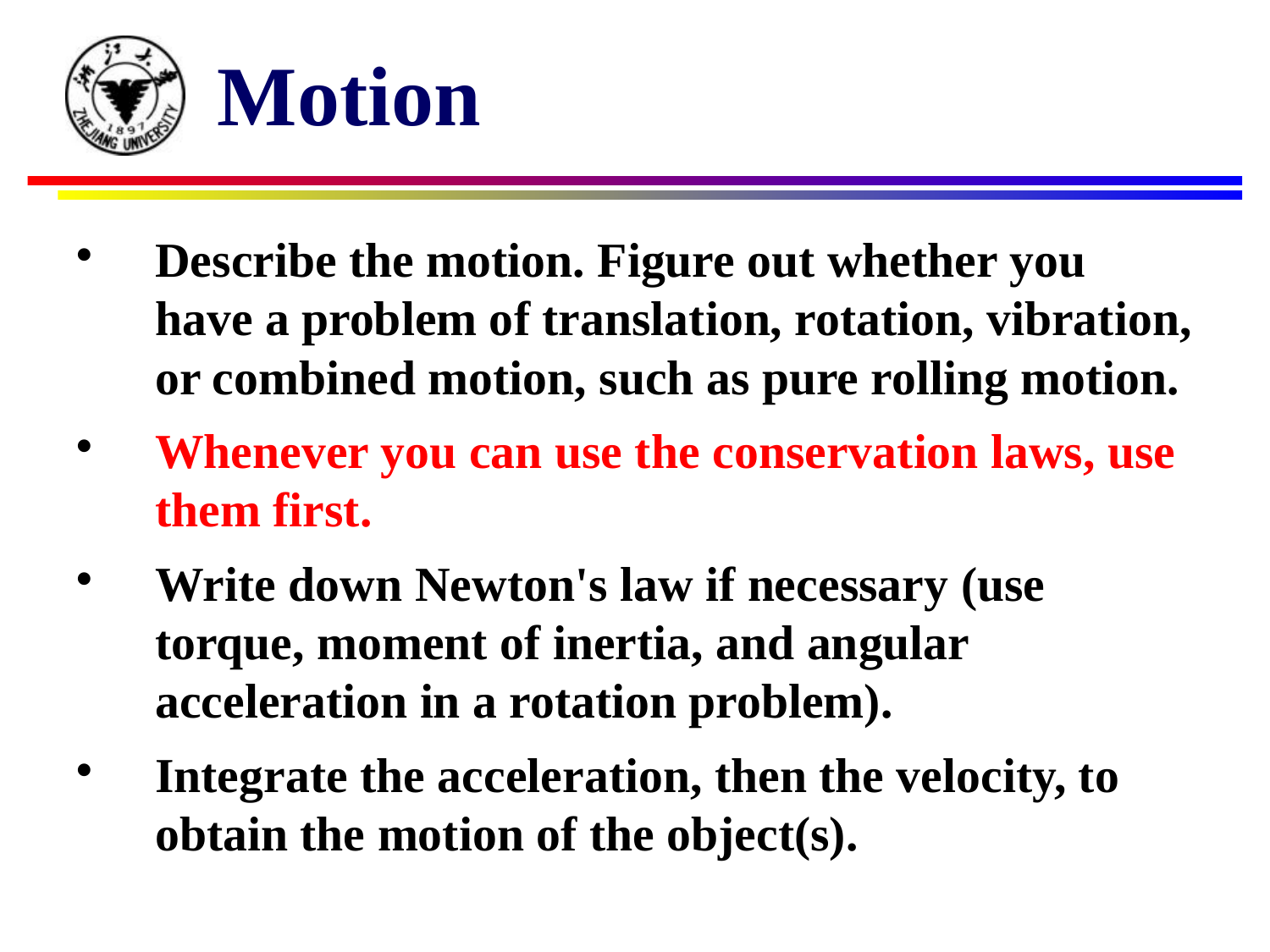

Motion
Describe the motion. Figure out whether you have a problem of translation, rotation, vibration, or combined motion, such as pure rolling motion.
Whenever you can use the conservation laws, use them first.
Write down Newton's law if necessary (use torque, moment of inertia, and angular acceleration in a rotation problem).
Integrate the acceleration, then the velocity, to obtain the motion of the object(s).